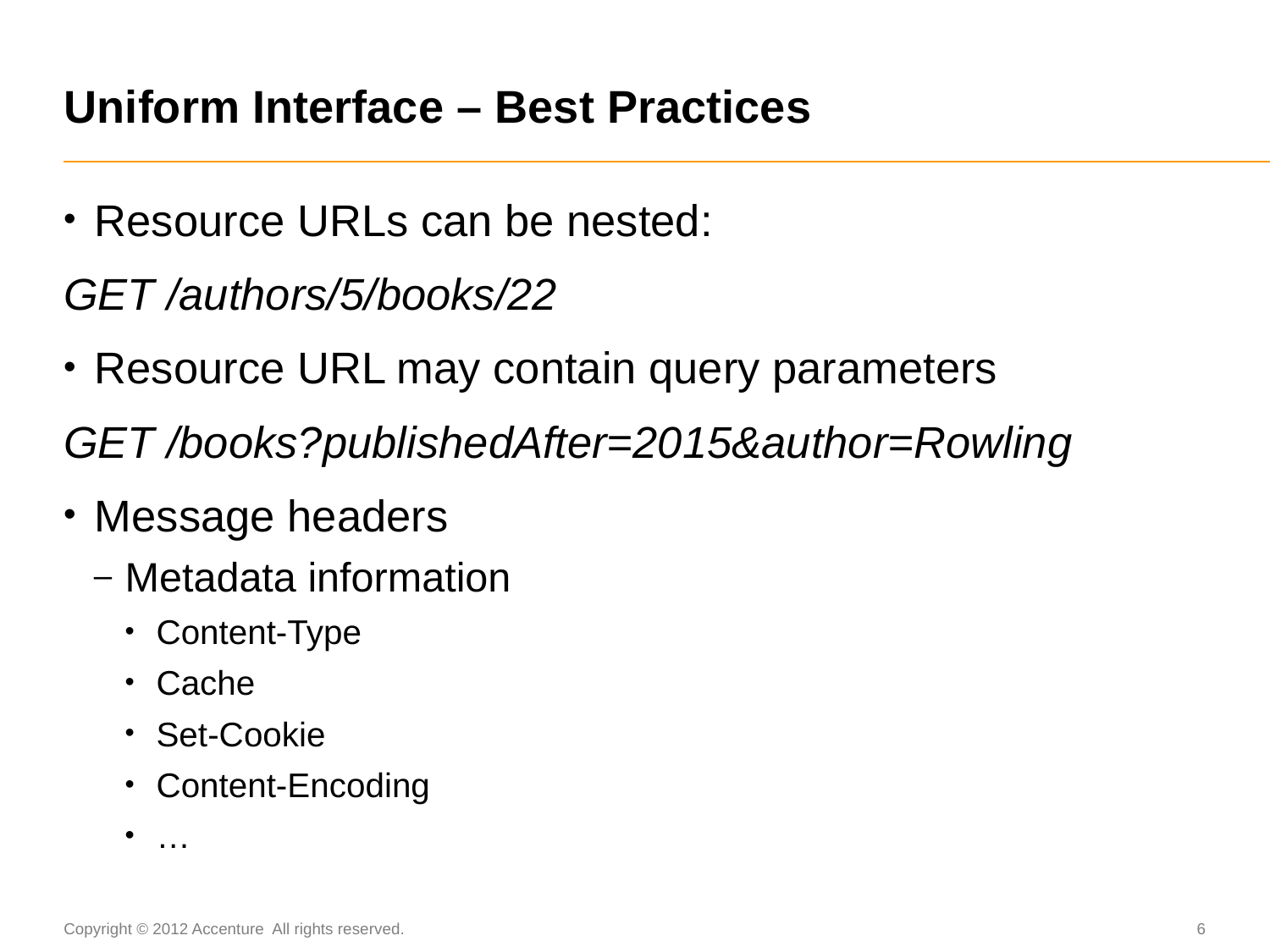

# Uniform Interface – Best Practices
Resource URLs can be nested:
GET /authors/5/books/22
Resource URL may contain query parameters
GET /books?publishedAfter=2015&author=Rowling
Message headers
Metadata information
Content-Type
Cache
Set-Cookie
Content-Encoding
…